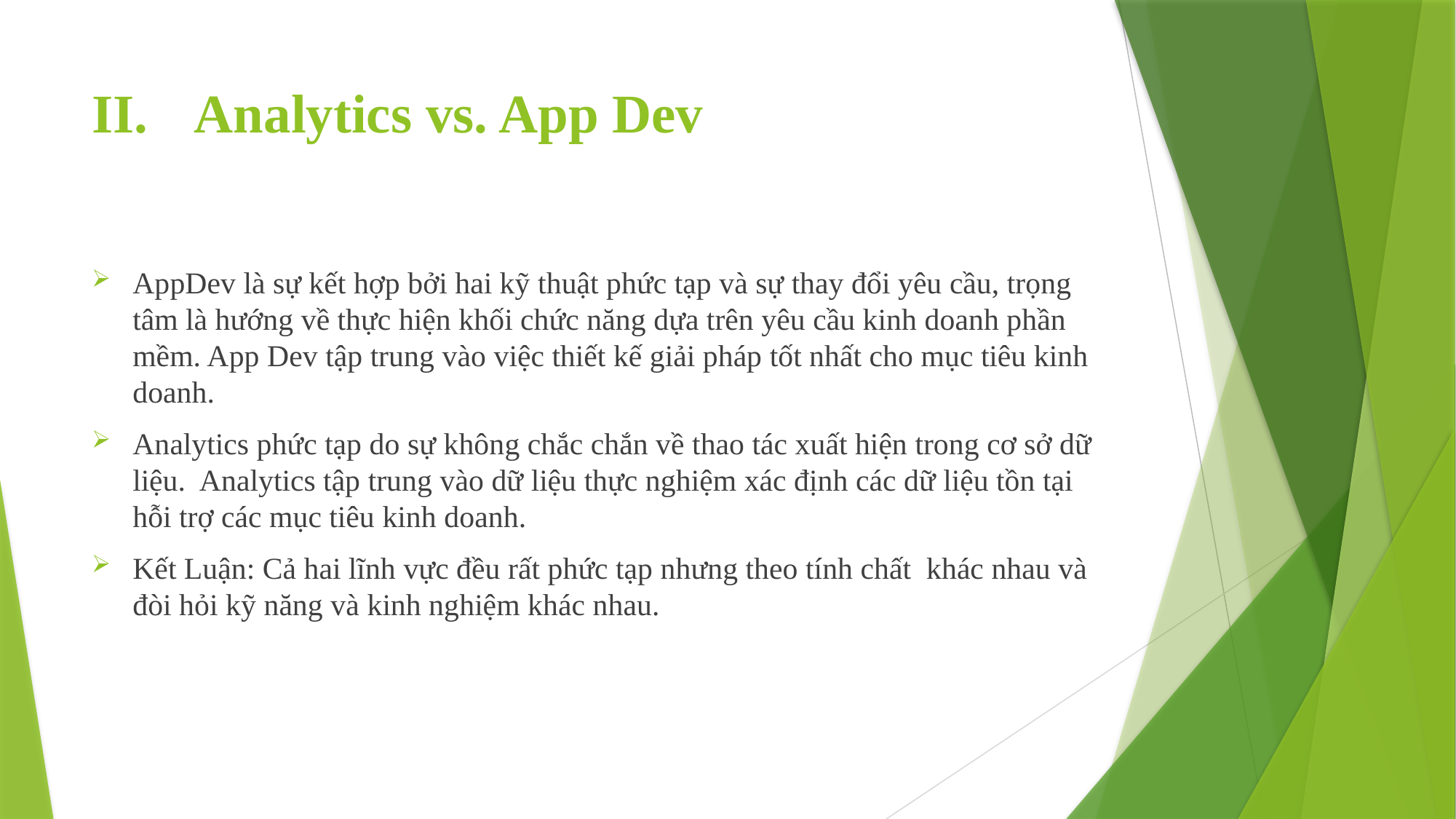

# Analytics vs. App Dev
AppDev là sự kết hợp bởi hai kỹ thuật phức tạp và sự thay đổi yêu cầu, trọng tâm là hướng về thực hiện khối chức năng dựa trên yêu cầu kinh doanh phần mềm. App Dev tập trung vào việc thiết kế giải pháp tốt nhất cho mục tiêu kinh doanh.
Analytics phức tạp do sự không chắc chắn về thao tác xuất hiện trong cơ sở dữ liệu.  Analytics tập trung vào dữ liệu thực nghiệm xác định các dữ liệu tồn tại hỗi trợ các mục tiêu kinh doanh.
Kết Luận: Cả hai lĩnh vực đều rất phức tạp nhưng theo tính chất  khác nhau và đòi hỏi kỹ năng và kinh nghiệm khác nhau.